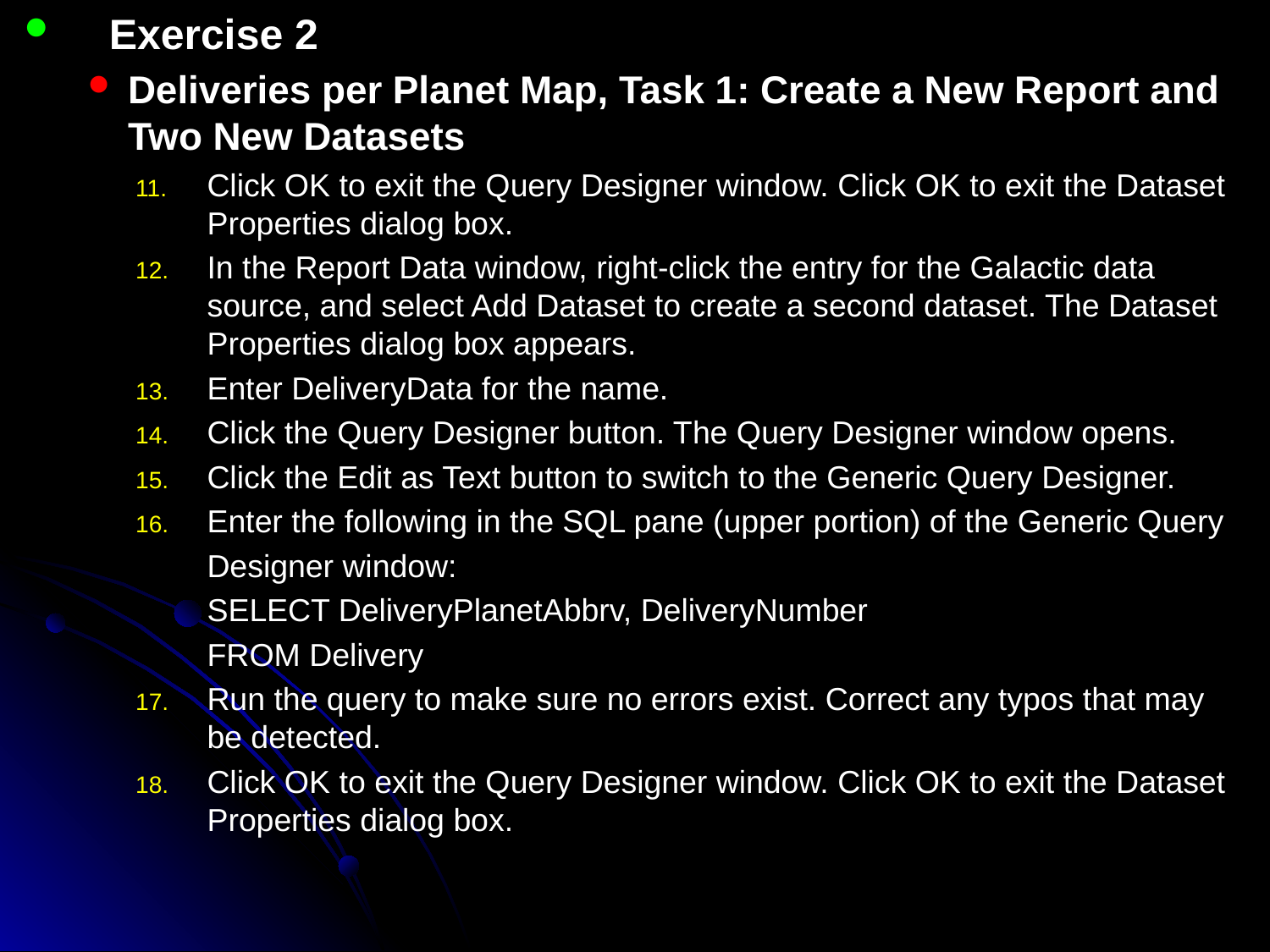

Exercise 2
Deliveries per Planet Map, Task 1: Create a New Report and Two New Datasets
Click OK to exit the Query Designer window. Click OK to exit the Dataset Properties dialog box.
In the Report Data window, right-click the entry for the Galactic data source, and select Add Dataset to create a second dataset. The Dataset Properties dialog box appears.
Enter DeliveryData for the name.
Click the Query Designer button. The Query Designer window opens.
Click the Edit as Text button to switch to the Generic Query Designer.
Enter the following in the SQL pane (upper portion) of the Generic Query
	Designer window:
	SELECT DeliveryPlanetAbbrv, DeliveryNumber
	FROM Delivery
Run the query to make sure no errors exist. Correct any typos that may be detected.
Click OK to exit the Query Designer window. Click OK to exit the Dataset Properties dialog box.